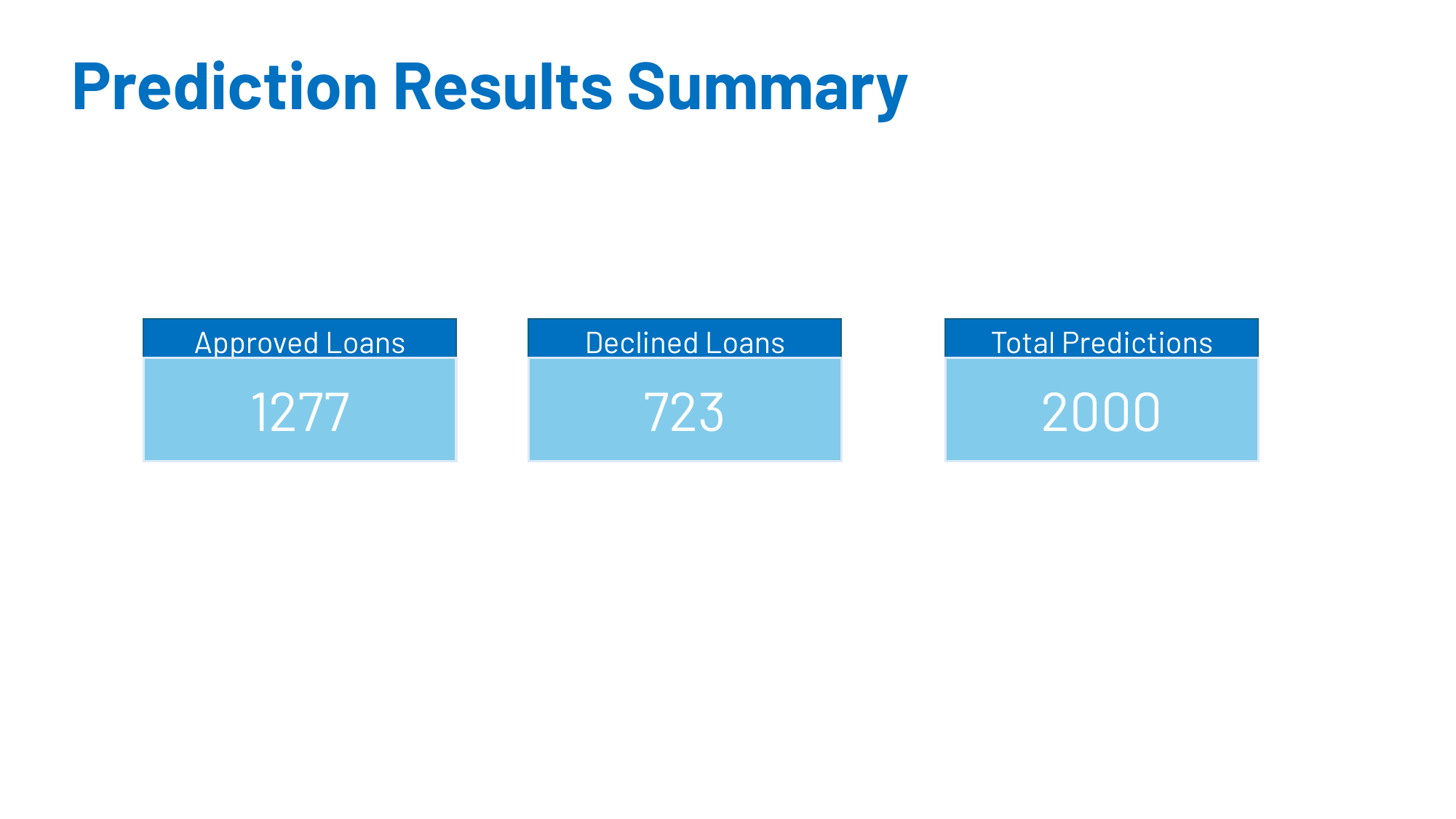

# Prediction Results Summary
Approved Loans
Declined Loans
Total Predictions
1277
723
2000